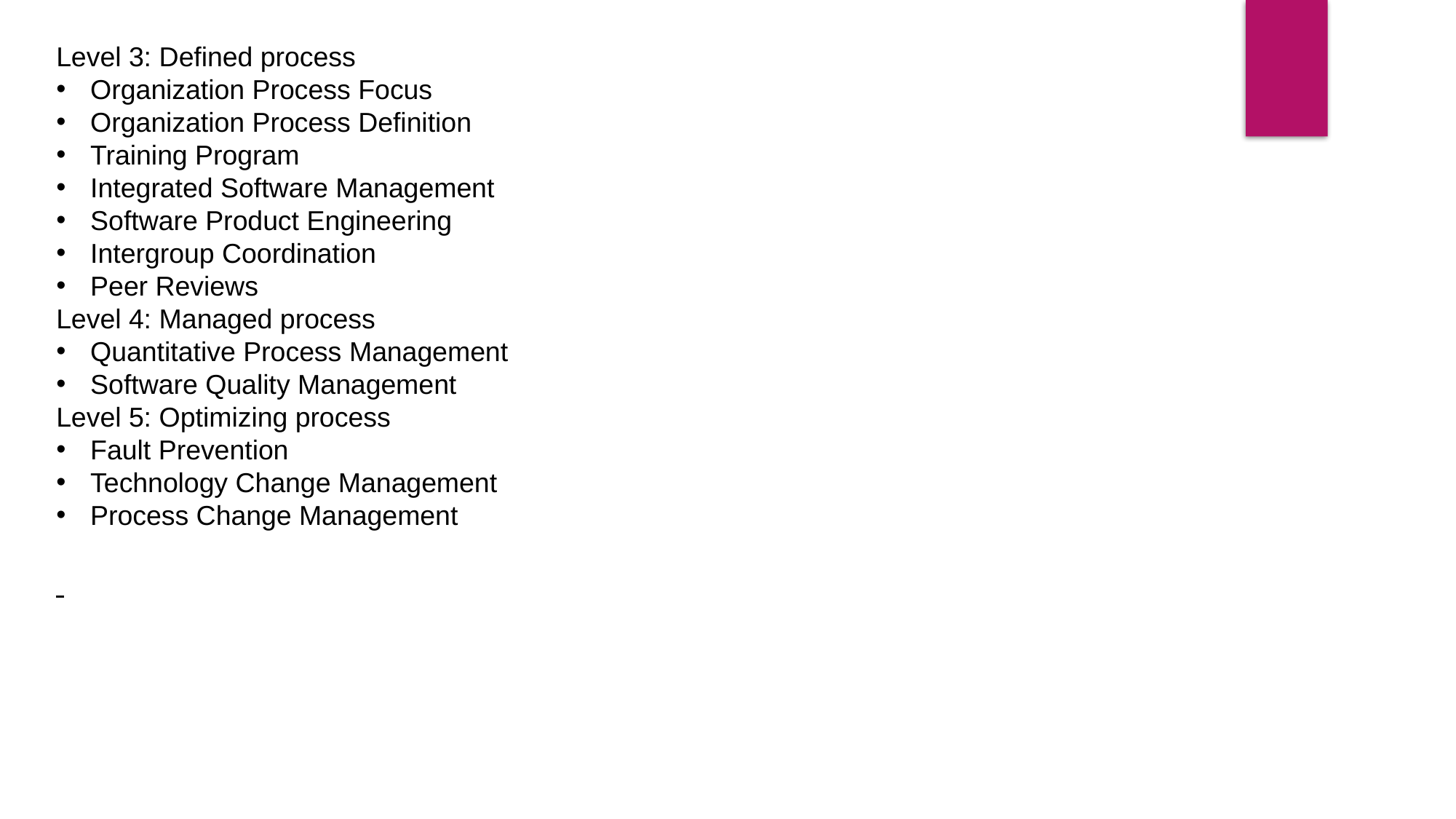

Level 3: Defined process
Organization Process Focus
Organization Process Definition
Training Program
Integrated Software Management
Software Product Engineering
Intergroup Coordination
Peer Reviews
Level 4: Managed process
Quantitative Process Management
Software Quality Management
Level 5: Optimizing process
Fault Prevention
Technology Change Management
Process Change Management